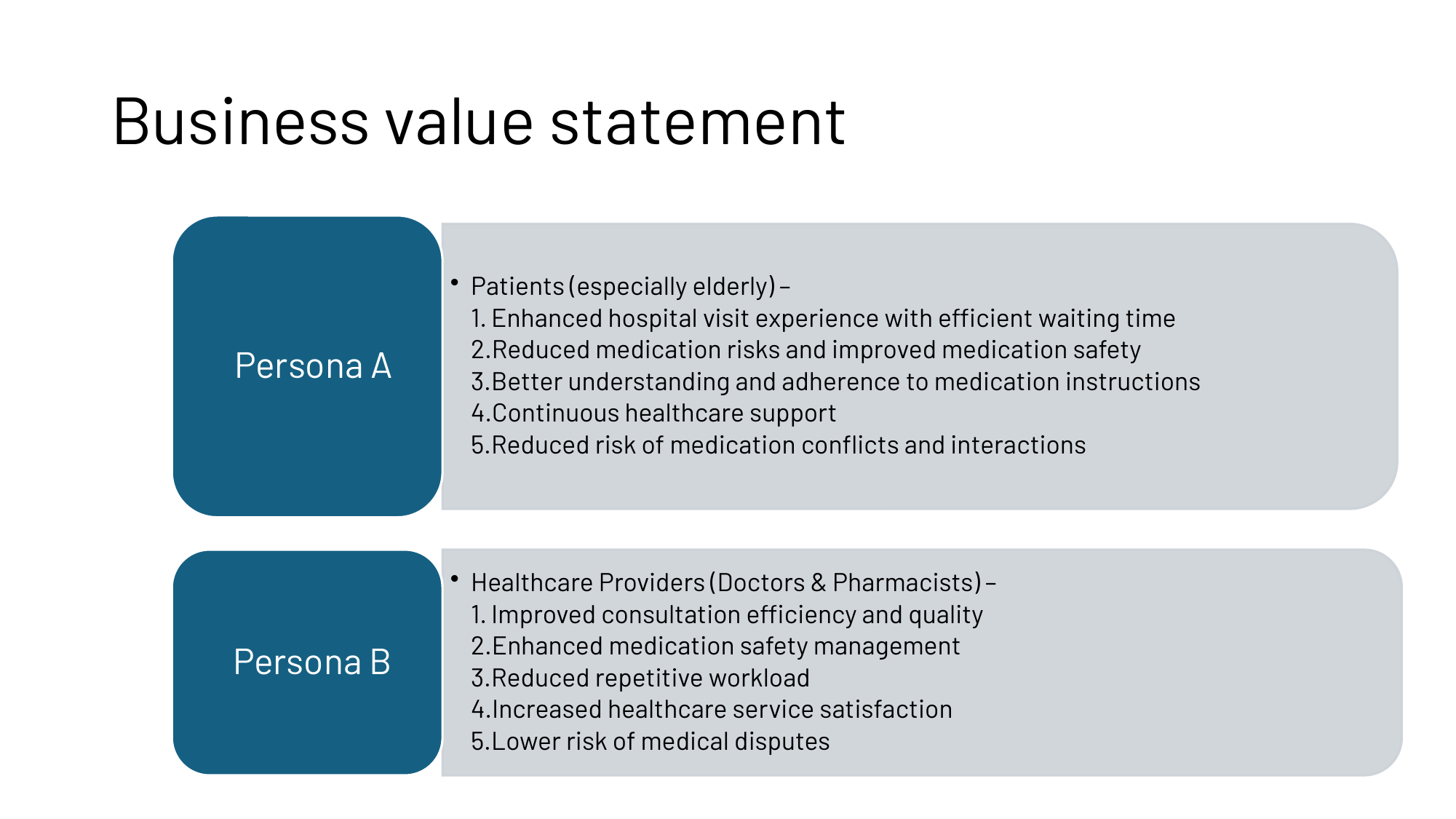

# Business value statement
Patients (especially elderly) –
Enhanced hospital visit experience with efficient waiting time
Reduced medication risks and improved medication safety
Better understanding and adherence to medication instructions
Continuous healthcare support
Reduced risk of medication conflicts and interactions
Persona A
Healthcare Providers (Doctors & Pharmacists) –
Improved consultation efficiency and quality
Enhanced medication safety management
Reduced repetitive workload
Increased healthcare service satisfaction
Lower risk of medical disputes
Persona B